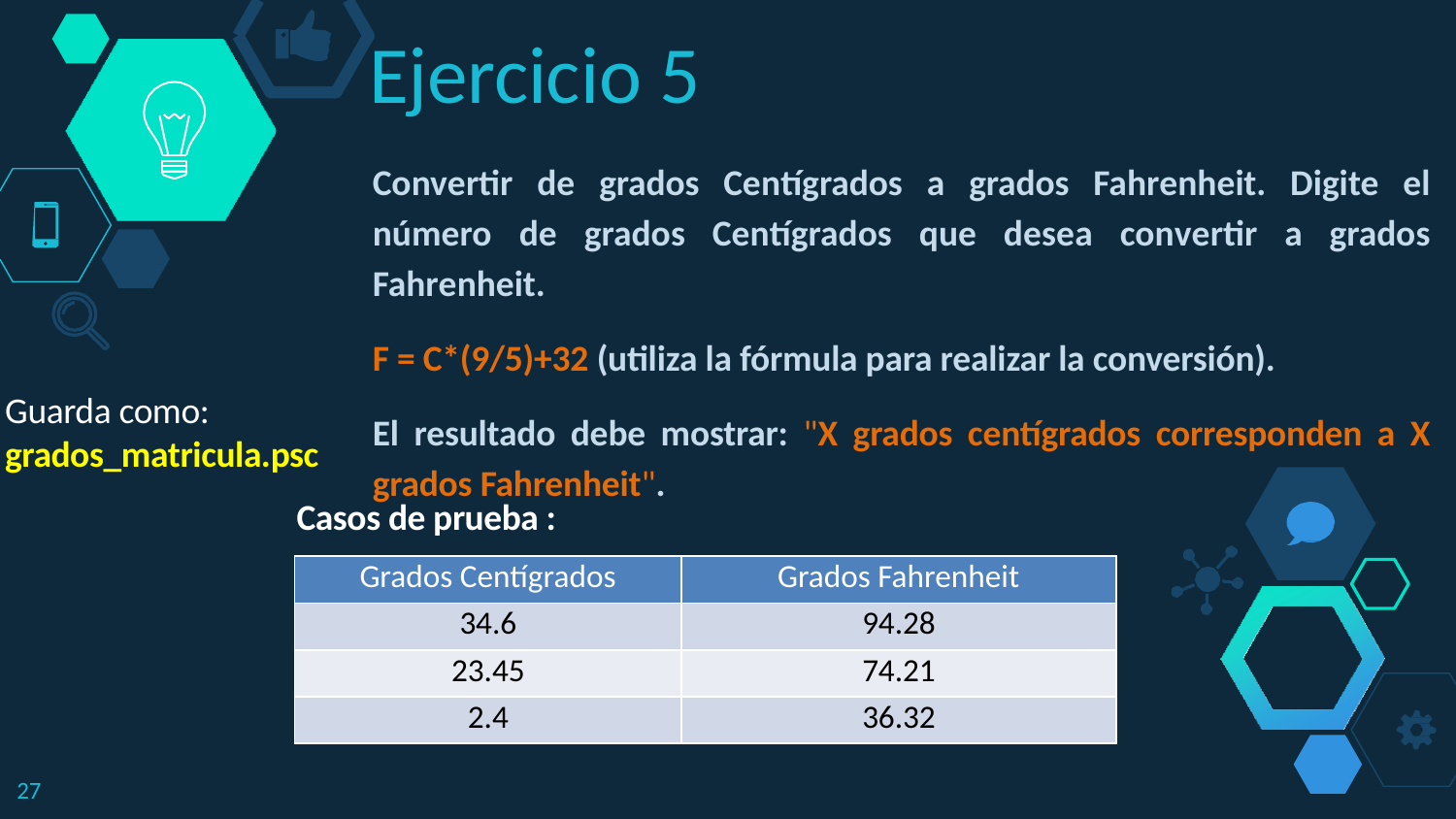

# Ejercicio 5

Convertir de grados Centígrados a grados Fahrenheit. Digite el número de grados Centígrados que desea convertir a grados Fahrenheit.
F = C*(9/5)+32 (utiliza la fórmula para realizar la conversión).
El resultado debe mostrar: "X grados centígrados corresponden a X grados Fahrenheit".

Guarda como: grados_matricula.psc

Casos de prueba :

| Grados Centígrados | Grados Fahrenheit |
| --- | --- |
| 34.6 | 94.28 |
| 23.45 | 74.21 |
| 2.4 | 36.32 |

27